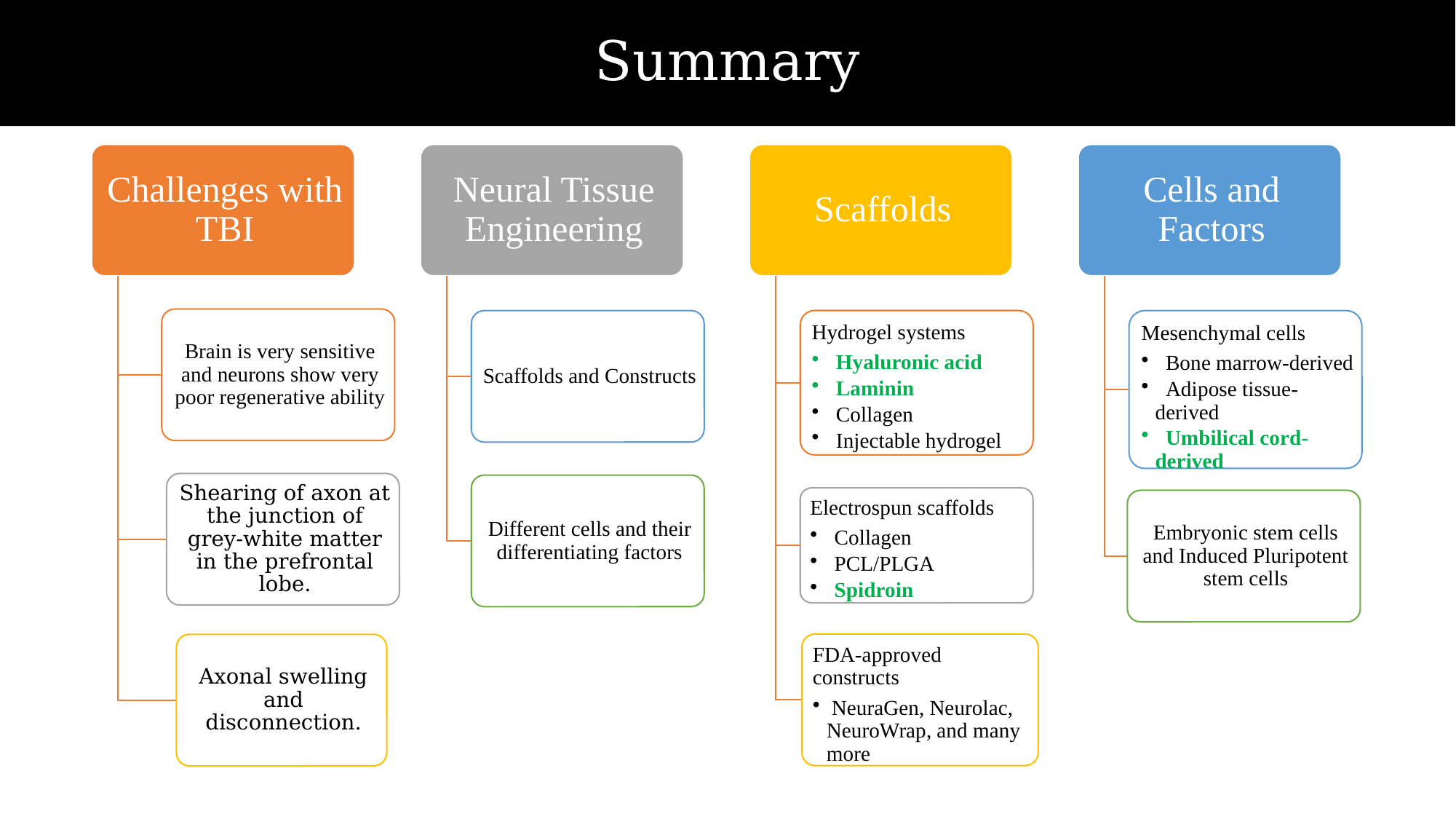

Summary
Challenges with TBI
Brain is very sensitive and neurons show very poor regenerative ability
Shearing of axon at the junction of grey-white matter in the prefrontal lobe.
Axonal swelling and disconnection.
Neural Tissue Engineering
Scaffolds and Constructs
Different cells and their differentiating factors
Scaffolds
Hydrogel systems
  Hyaluronic acid
  Laminin
  Collagen
  Injectable hydrogel
Electrospun scaffolds
  Collagen
  PCL/PLGA
  Spidroin
FDA-approved constructs
 NeuraGen, Neurolac, NeuroWrap, and many more
Cells and Factors
Mesenchymal cells
  Bone marrow-derived
  Adipose tissue-derived
  Umbilical cord-derived
Embryonic stem cells and Induced Pluripotent stem cells